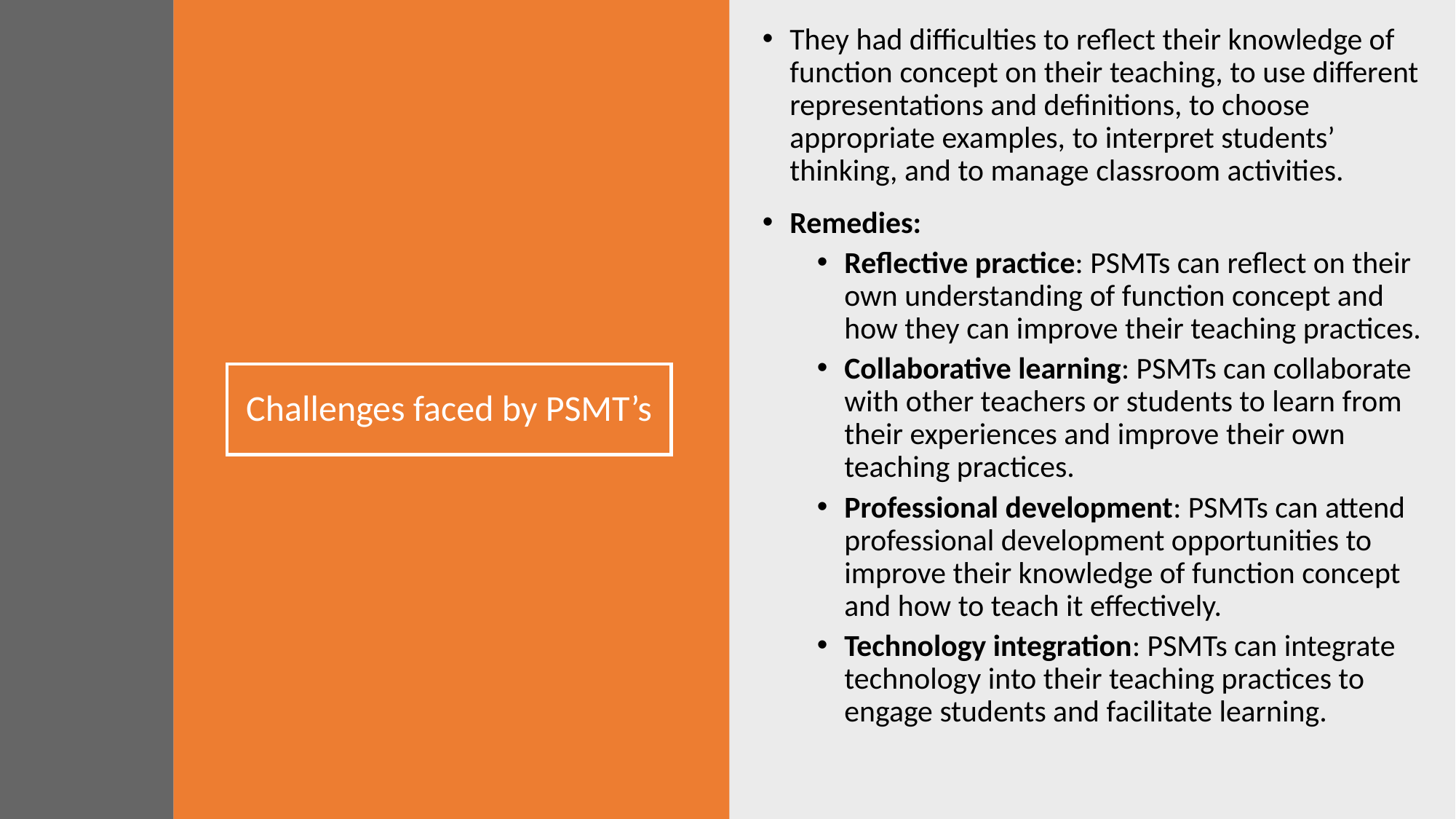

They had difficulties to reflect their knowledge of function concept on their teaching, to use different representations and definitions, to choose appropriate examples, to interpret students’ thinking, and to manage classroom activities.
Remedies:
Reflective practice: PSMTs can reflect on their own understanding of function concept and how they can improve their teaching practices.
Collaborative learning: PSMTs can collaborate with other teachers or students to learn from their experiences and improve their own teaching practices.
Professional development: PSMTs can attend professional development opportunities to improve their knowledge of function concept and how to teach it effectively.
Technology integration: PSMTs can integrate technology into their teaching practices to engage students and facilitate learning.

# Challenges faced by PSMT’s